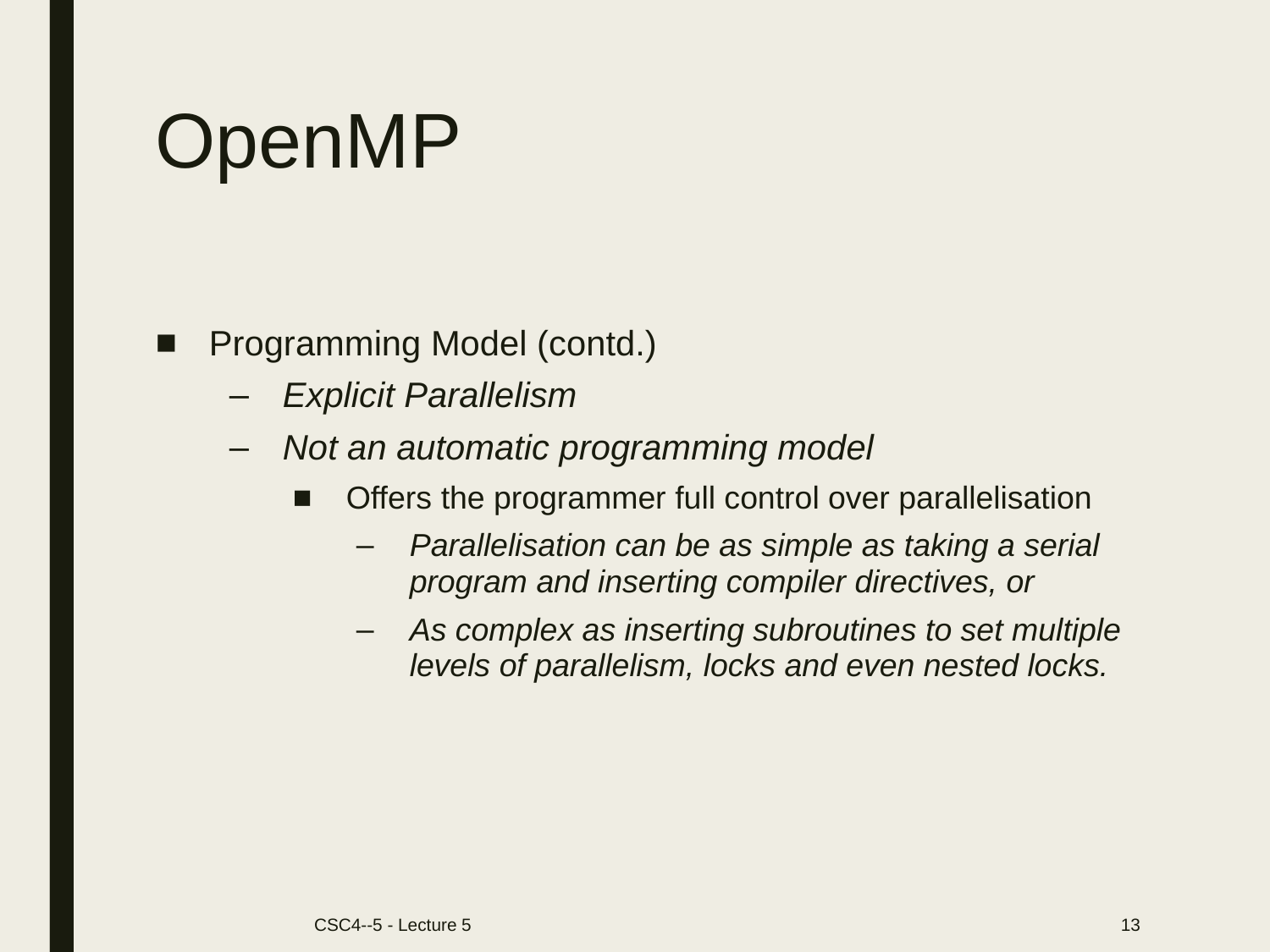

# OpenMP
Programming Model (contd.)
Explicit Parallelism
Not an automatic programming model
Offers the programmer full control over parallelisation
Parallelisation can be as simple as taking a serial program and inserting compiler directives, or
As complex as inserting subroutines to set multiple levels of parallelism, locks and even nested locks.
CSC4--5 - Lecture 5
13